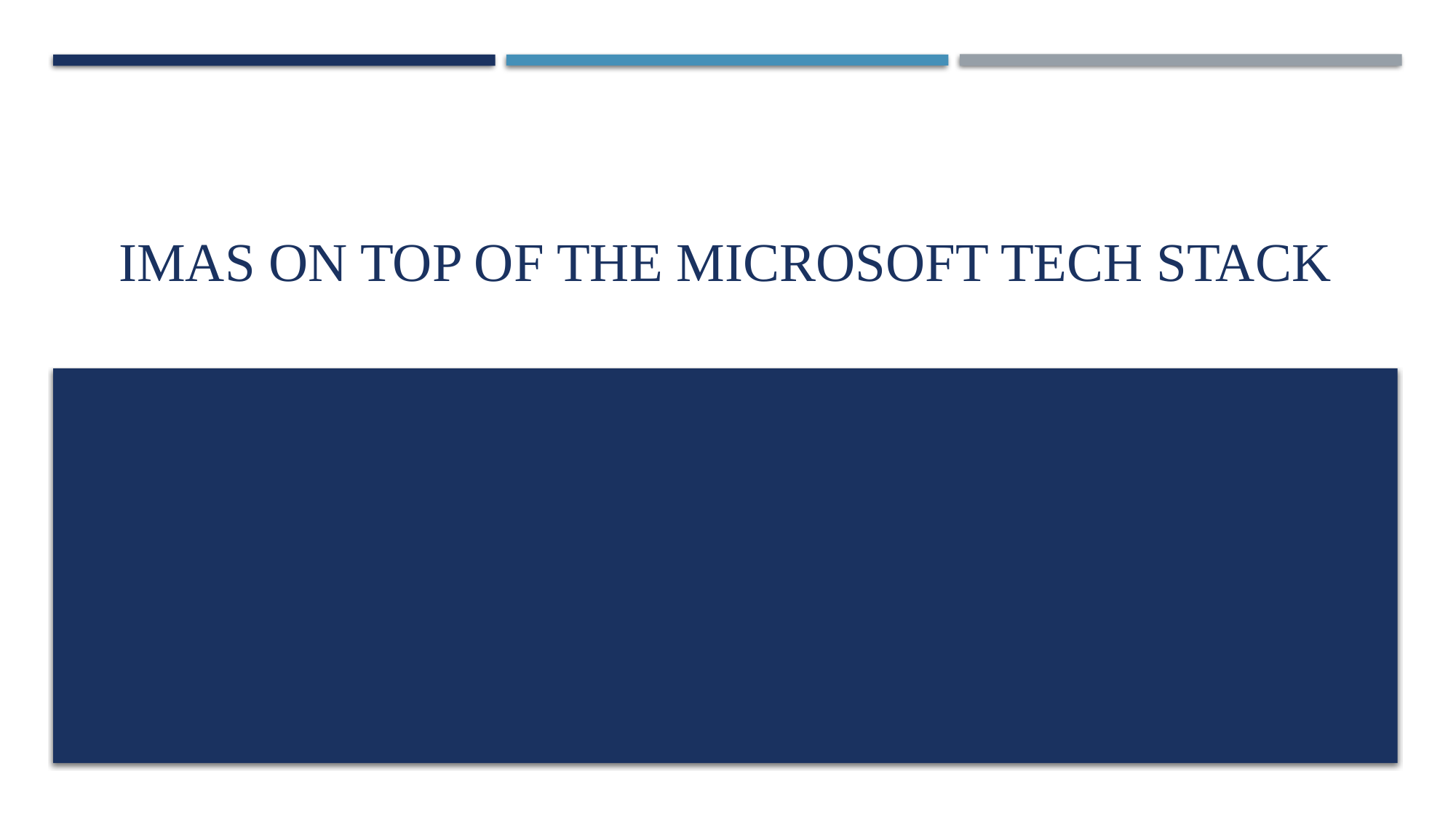

# IMAS on top of the Microsoft Tech Stack